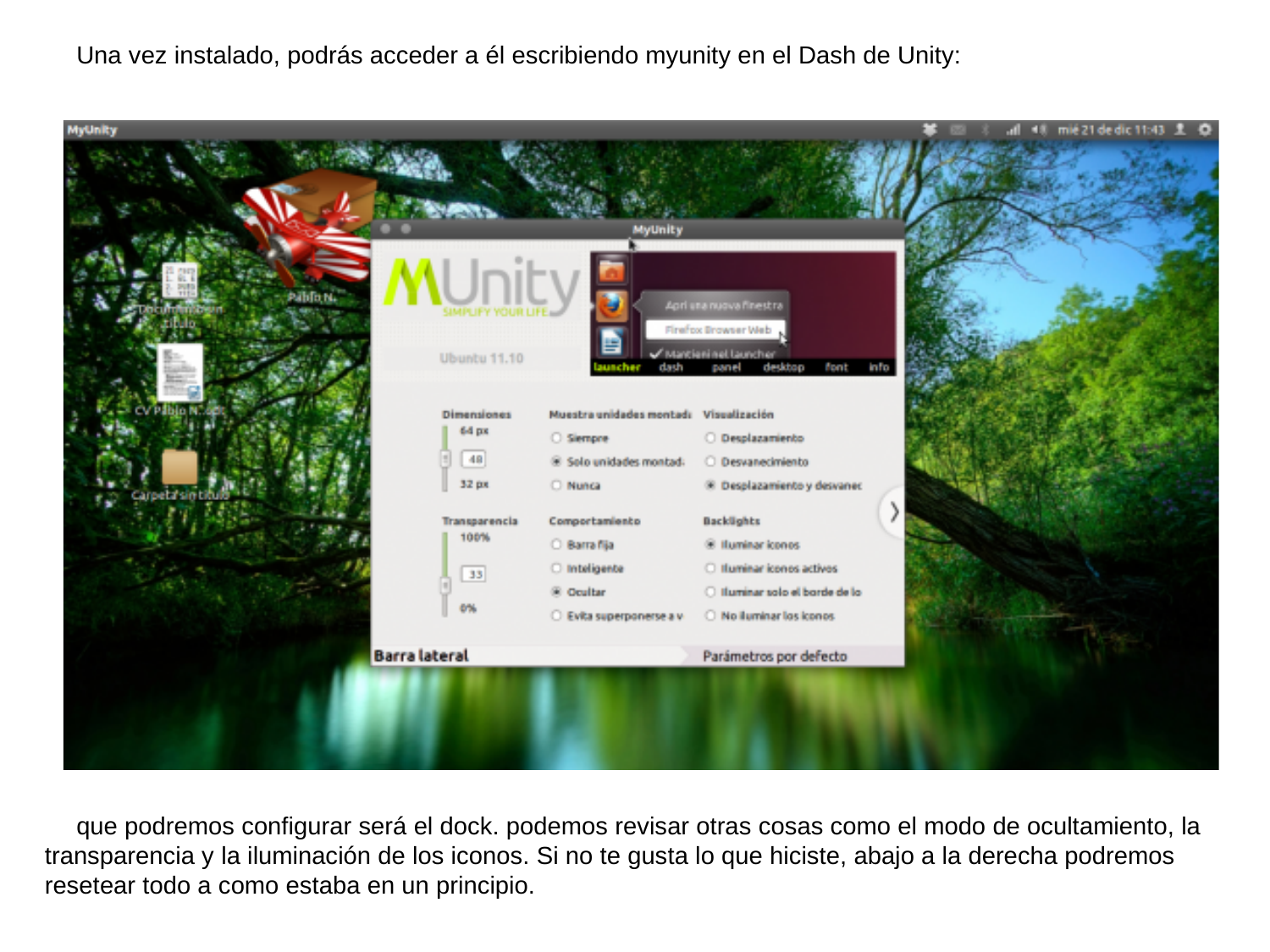

Una vez instalado, podrás acceder a él escribiendo myunity en el Dash de Unity:
podemos revisar otras cosas como el modo de ocultamiento, la transparencia y la iluminación de los iconos. Si no te gusta lo que hiciste, abajo a la derecha podremos resetear todo a como estaba en un principio.

# que podremos configurar será el dock. podemos revisar otras cosas como el modo de ocultamiento, la transparencia y la iluminación de los iconos. Si no te gusta lo que hiciste, abajo a la derecha podremos resetear todo a como estaba en un principio.